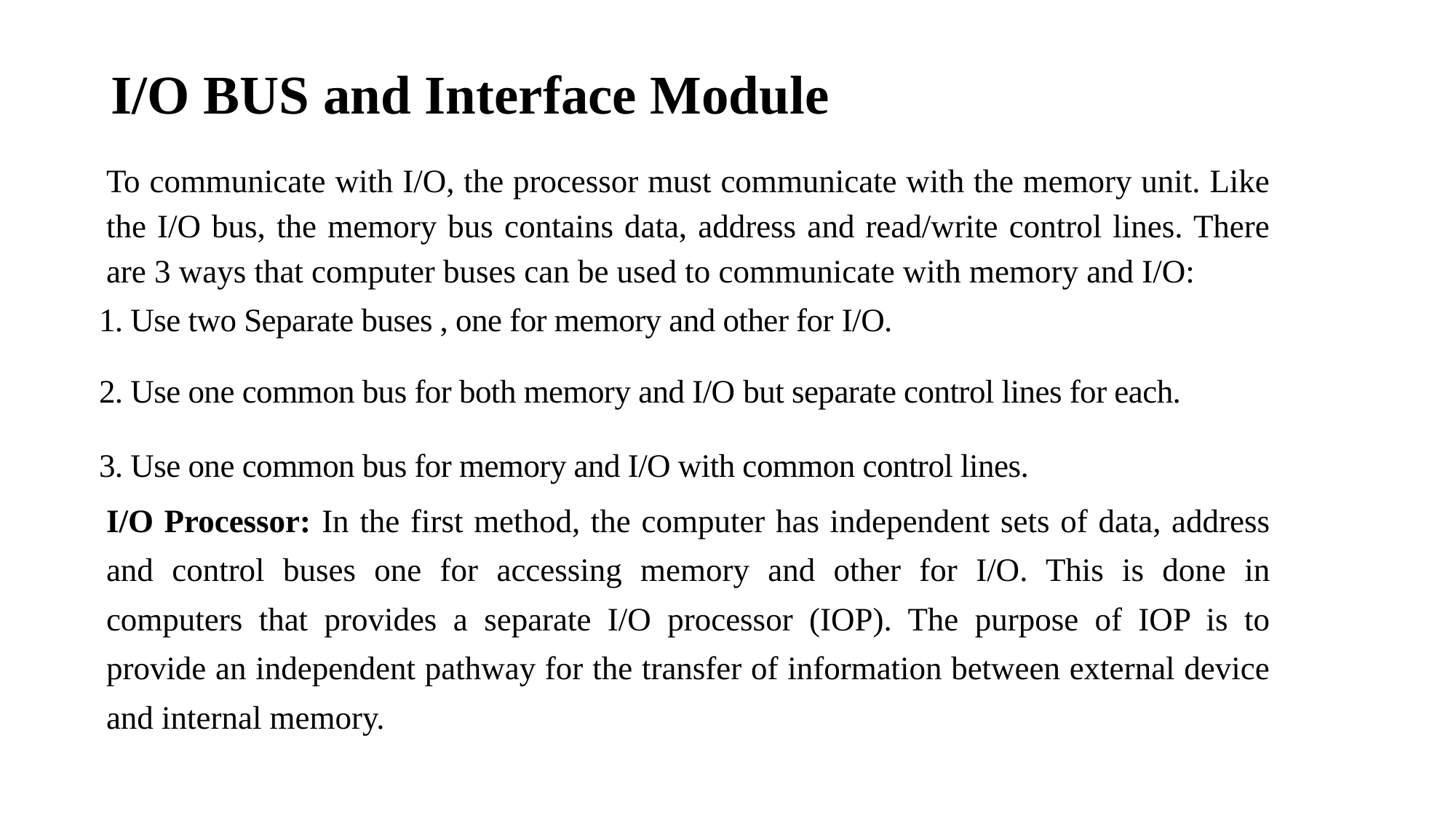

# I/O BUS and Interface Module
To communicate with I/O, the processor must communicate with the memory unit. Like the I/O bus, the memory bus contains data, address and read/write control lines. There are 3 ways that computer buses can be used to communicate with memory and I/O:
1. Use two Separate buses , one for memory and other for I/O.

2. Use one common bus for both memory and I/O but separate control lines for each.
3. Use one common bus for memory and I/O with common control lines.
I/O Processor: In the first method, the computer has independent sets of data, address and control buses one for accessing memory and other for I/O. This is done in computers that provides a separate I/O processor (IOP). The purpose of IOP is to provide an independent pathway for the transfer of information between external device and internal memory.